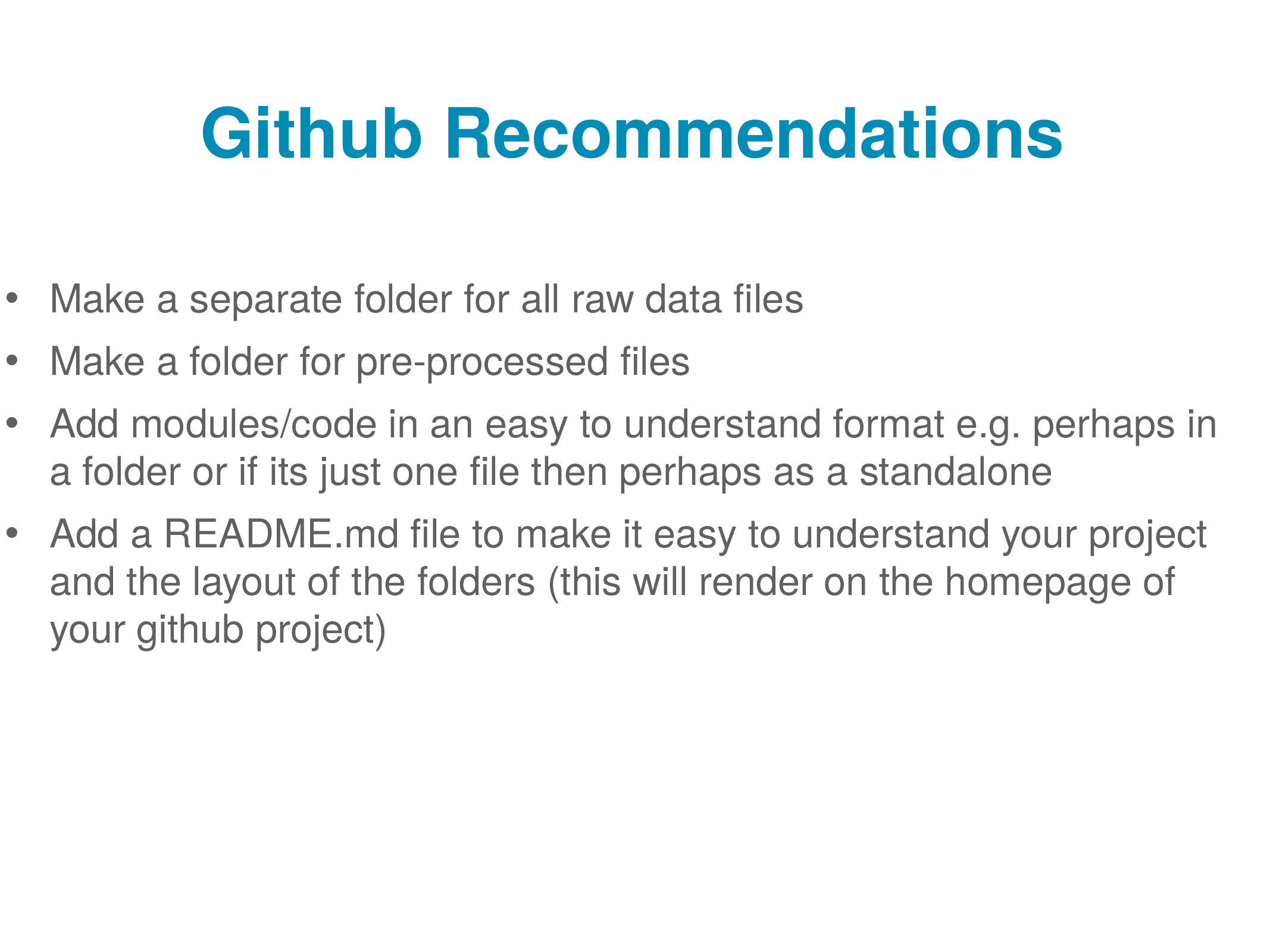

# Github Recommendations
Make a separate folder for all raw data files
Make a folder for pre-processed files
Add modules/code in an easy to understand format e.g. perhaps in a folder or if its just one file then perhaps as a standalone
Add a README.md file to make it easy to understand your project and the layout of the folders (this will render on the homepage of your github project)